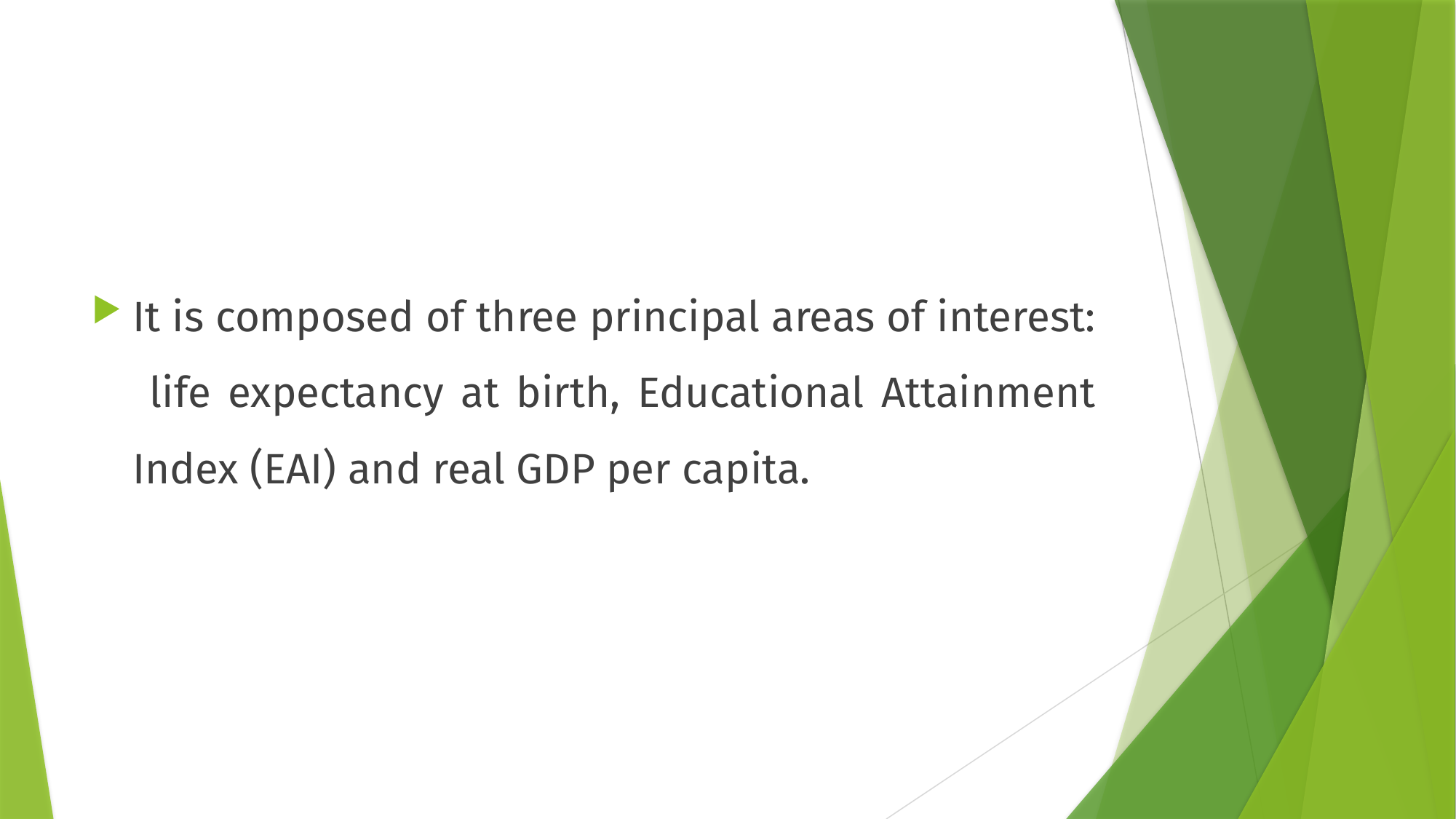

#
It is composed of three principal areas of interest:  life expectancy at birth, Educational Attainment Index (EAI) and real GDP per capita.